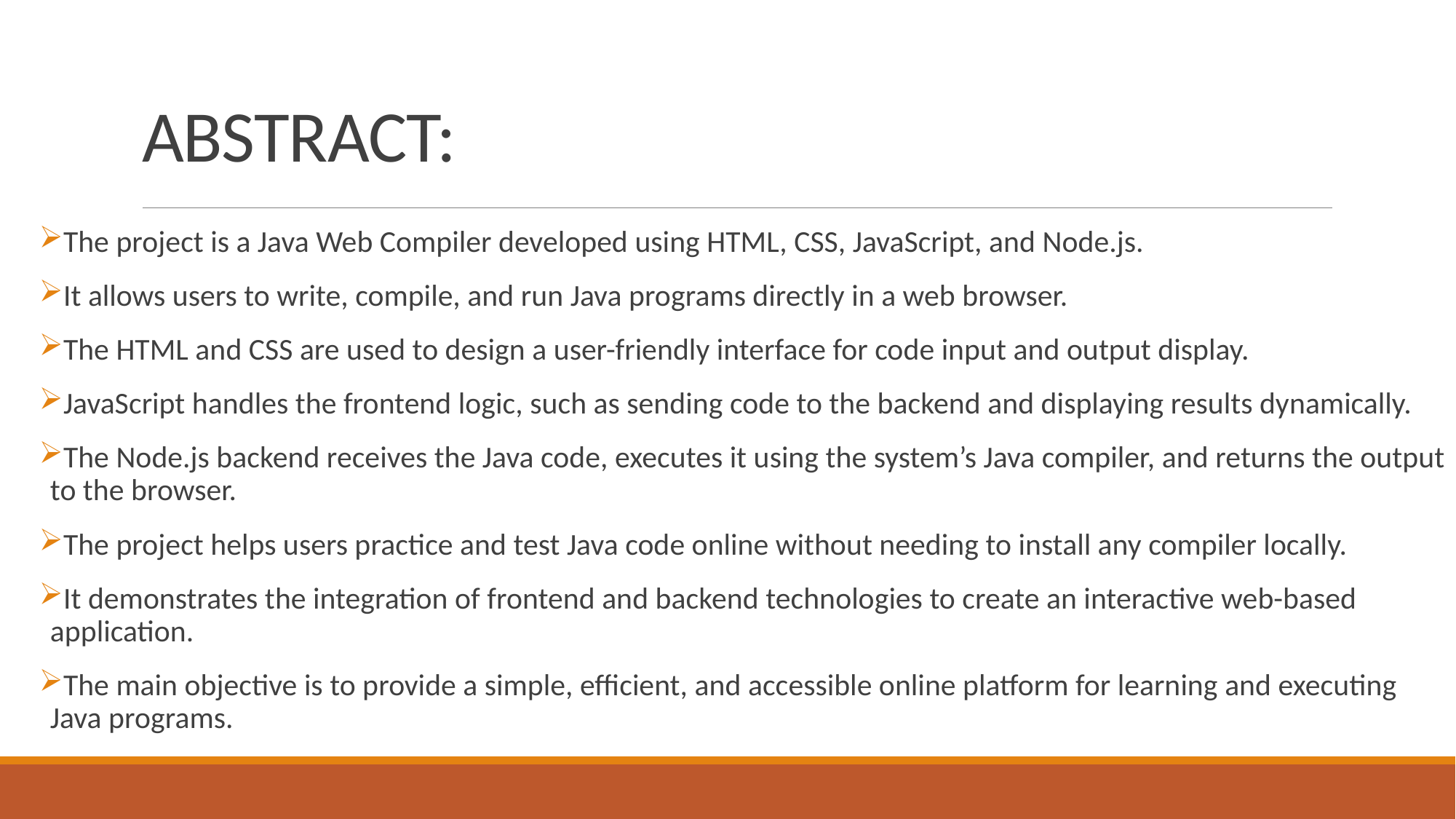

# ABSTRACT:
The project is a Java Web Compiler developed using HTML, CSS, JavaScript, and Node.js.
It allows users to write, compile, and run Java programs directly in a web browser.
The HTML and CSS are used to design a user-friendly interface for code input and output display.
JavaScript handles the frontend logic, such as sending code to the backend and displaying results dynamically.
The Node.js backend receives the Java code, executes it using the system’s Java compiler, and returns the output to the browser.
The project helps users practice and test Java code online without needing to install any compiler locally.
It demonstrates the integration of frontend and backend technologies to create an interactive web-based application.
The main objective is to provide a simple, efficient, and accessible online platform for learning and executing Java programs.